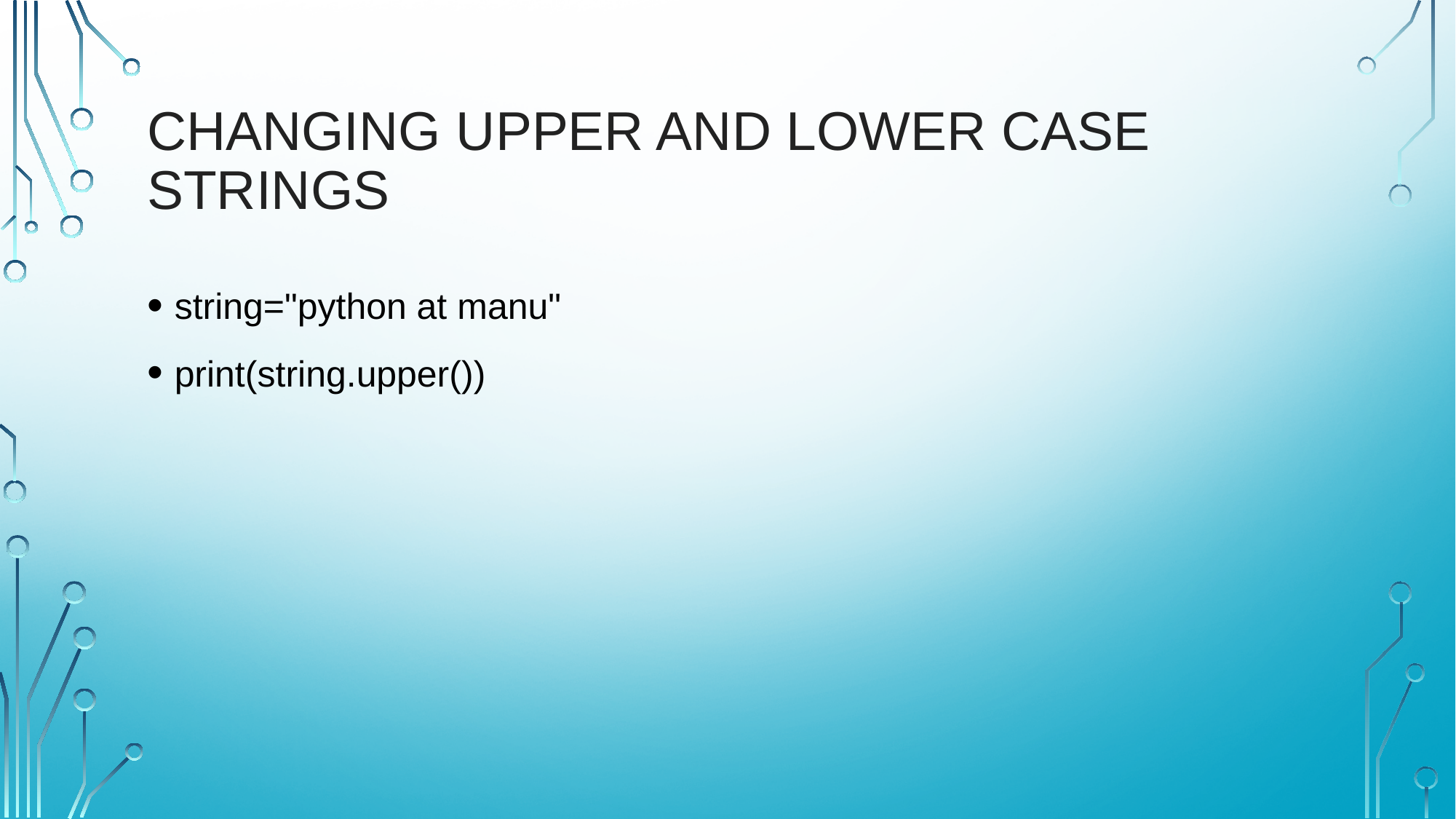

# Changing upper and lower case strings
string="python at manu"
print(string.upper())